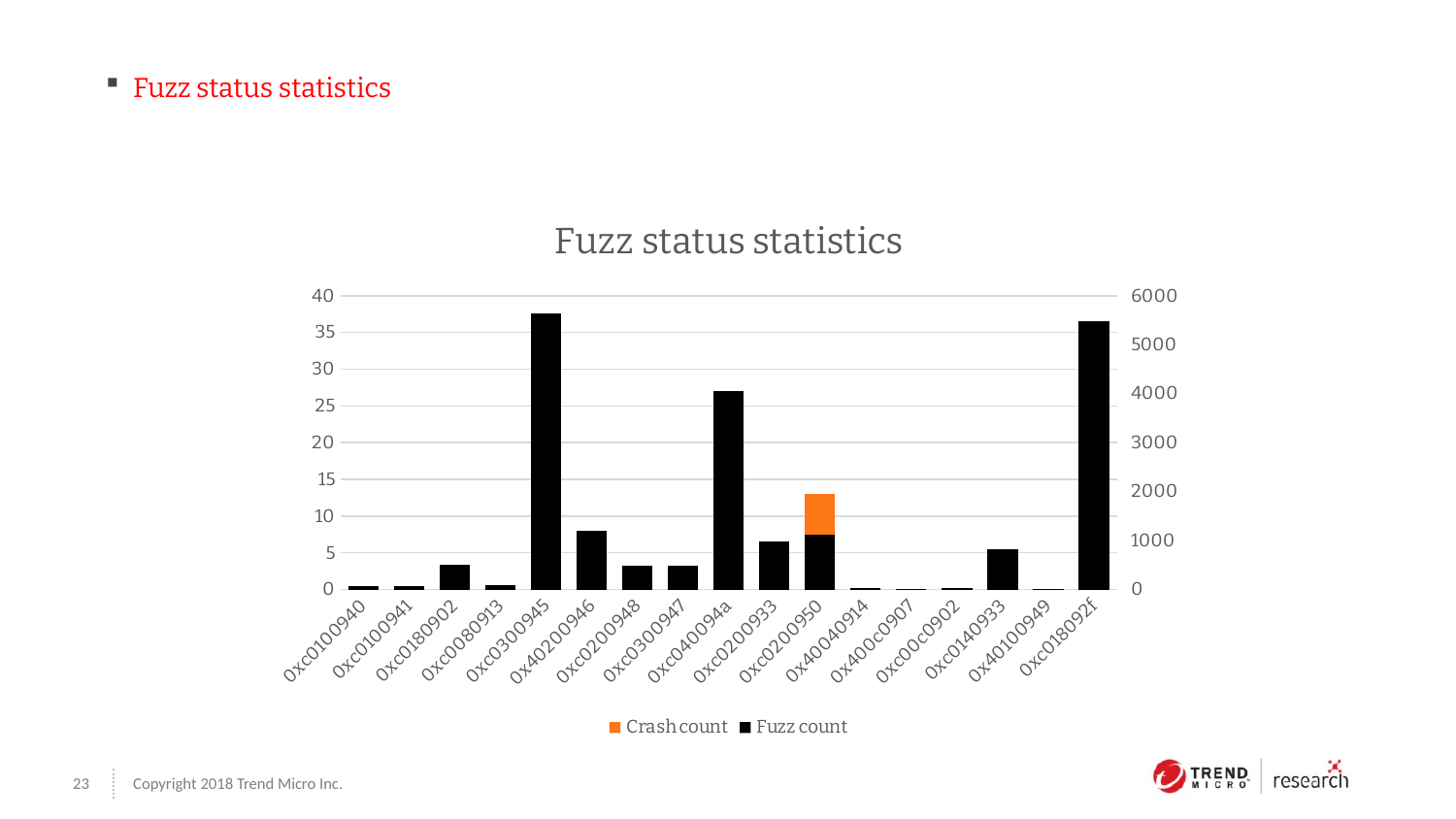

Fuzz status statistics

### Chart: Fuzz status statistics

| Category | Crash count | Fuzz count |
|---|---|---|
| 0xc0100940 | 0.0 | 65.0 |
| 0xc0100941 | 0.0 | 65.0 |
| 0xc0180902 | 0.0 | 508.0 |
| 0xc0080913 | 0.0 | 88.0 |
| 0xc0300945 | 20.0 | 5650.0 |
| 0x40200946 | 0.0 | 1190.0 |
| 0xc0200948 | 0.0 | 484.0 |
| 0xc0300947 | 0.0 | 478.0 |
| 0xc040094a | 0.0 | 4063.0 |
| 0xc0200933 | 0.0 | 971.0 |
| 0xc0200950 | 13.0 | 1128.0 |
| 0x40040914 | 0.0 | 34.0 |
| 0x400c0907 | 0.0 | 4.0 |
| 0xc00c0902 | 0.0 | 21.0 |
| 0xc0140933 | 0.0 | 830.0 |
| 0x40100949 | 0.0 | 2.0 |
| 0xc018092f | 18.0 | 5476.0 |